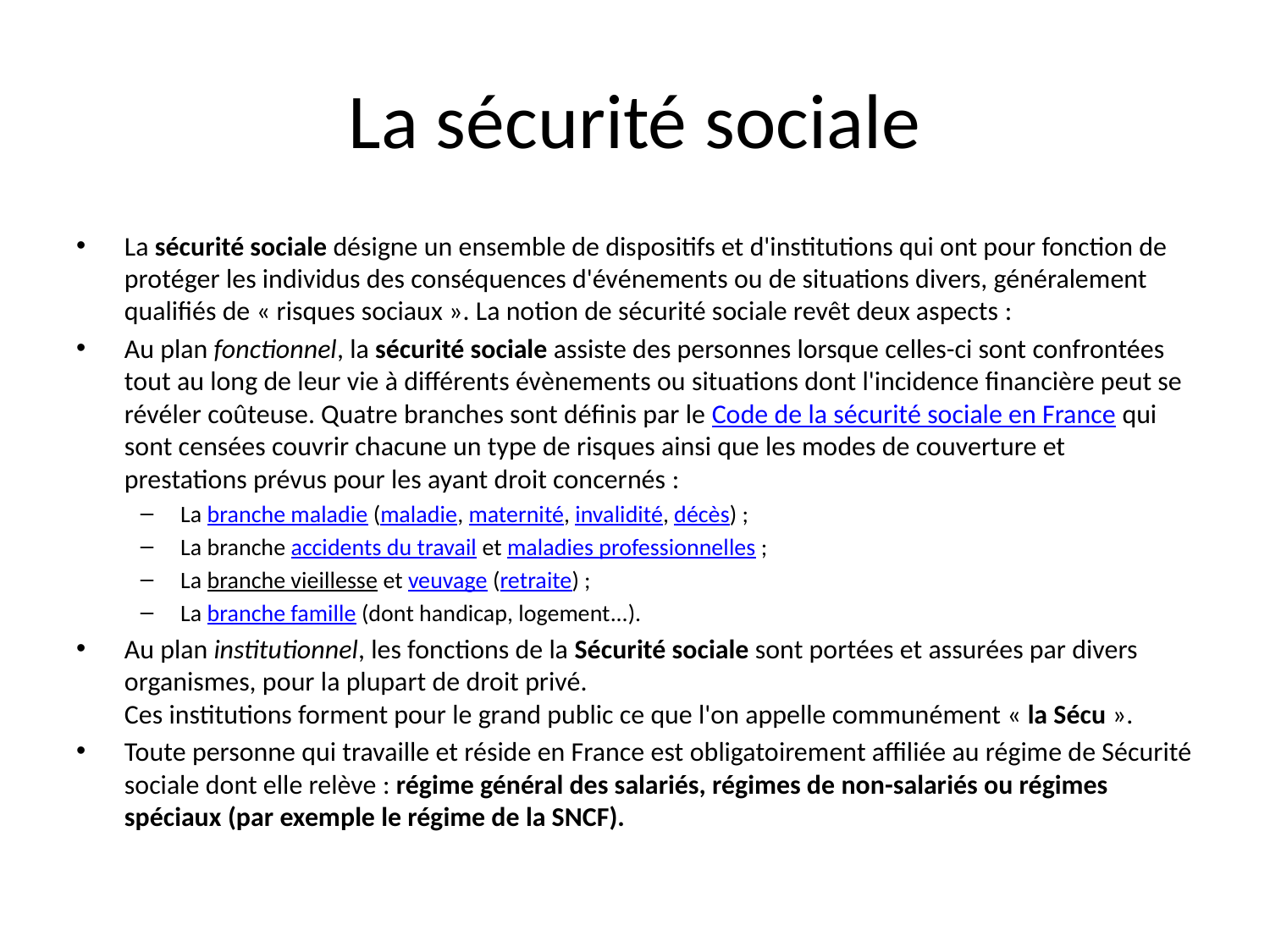

# La sécurité sociale
La sécurité sociale désigne un ensemble de dispositifs et d'institutions qui ont pour fonction de protéger les individus des conséquences d'événements ou de situations divers, généralement qualifiés de « risques sociaux ». La notion de sécurité sociale revêt deux aspects :
Au plan fonctionnel, la sécurité sociale assiste des personnes lorsque celles-ci sont confrontées tout au long de leur vie à différents évènements ou situations dont l'incidence financière peut se révéler coûteuse. Quatre branches sont définis par le Code de la sécurité sociale en France qui sont censées couvrir chacune un type de risques ainsi que les modes de couverture et prestations prévus pour les ayant droit concernés :
La branche maladie (maladie, maternité, invalidité, décès) ;
La branche accidents du travail et maladies professionnelles ;
La branche vieillesse et veuvage (retraite) ;
La branche famille (dont handicap, logement...).
Au plan institutionnel, les fonctions de la Sécurité sociale sont portées et assurées par divers organismes, pour la plupart de droit privé.
Ces institutions forment pour le grand public ce que l'on appelle communément « la Sécu ».
Toute personne qui travaille et réside en France est obligatoirement affiliée au régime de Sécurité sociale dont elle relève : régime général des salariés, régimes de non-salariés ou régimes spéciaux (par exemple le régime de la SNCF).